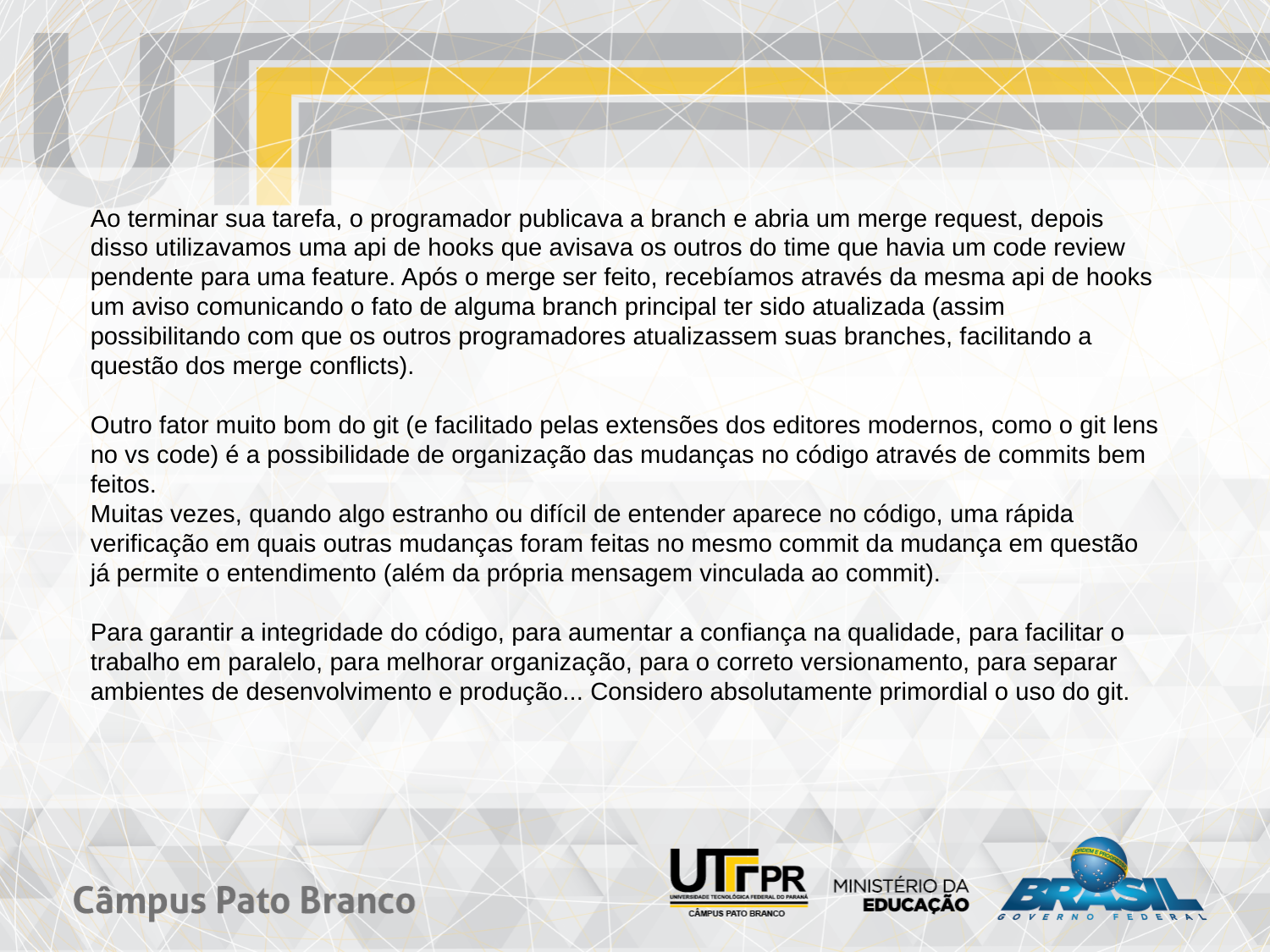

Ao terminar sua tarefa, o programador publicava a branch e abria um merge request, depois disso utilizavamos uma api de hooks que avisava os outros do time que havia um code review pendente para uma feature. Após o merge ser feito, recebíamos através da mesma api de hooks um aviso comunicando o fato de alguma branch principal ter sido atualizada (assim possibilitando com que os outros programadores atualizassem suas branches, facilitando a questão dos merge conflicts).

Outro fator muito bom do git (e facilitado pelas extensões dos editores modernos, como o git lens no vs code) é a possibilidade de organização das mudanças no código através de commits bem feitos.
Muitas vezes, quando algo estranho ou difícil de entender aparece no código, uma rápida verificação em quais outras mudanças foram feitas no mesmo commit da mudança em questão já permite o entendimento (além da própria mensagem vinculada ao commit).

Para garantir a integridade do código, para aumentar a confiança na qualidade, para facilitar o trabalho em paralelo, para melhorar organização, para o correto versionamento, para separar ambientes de desenvolvimento e produção... Considero absolutamente primordial o uso do git.